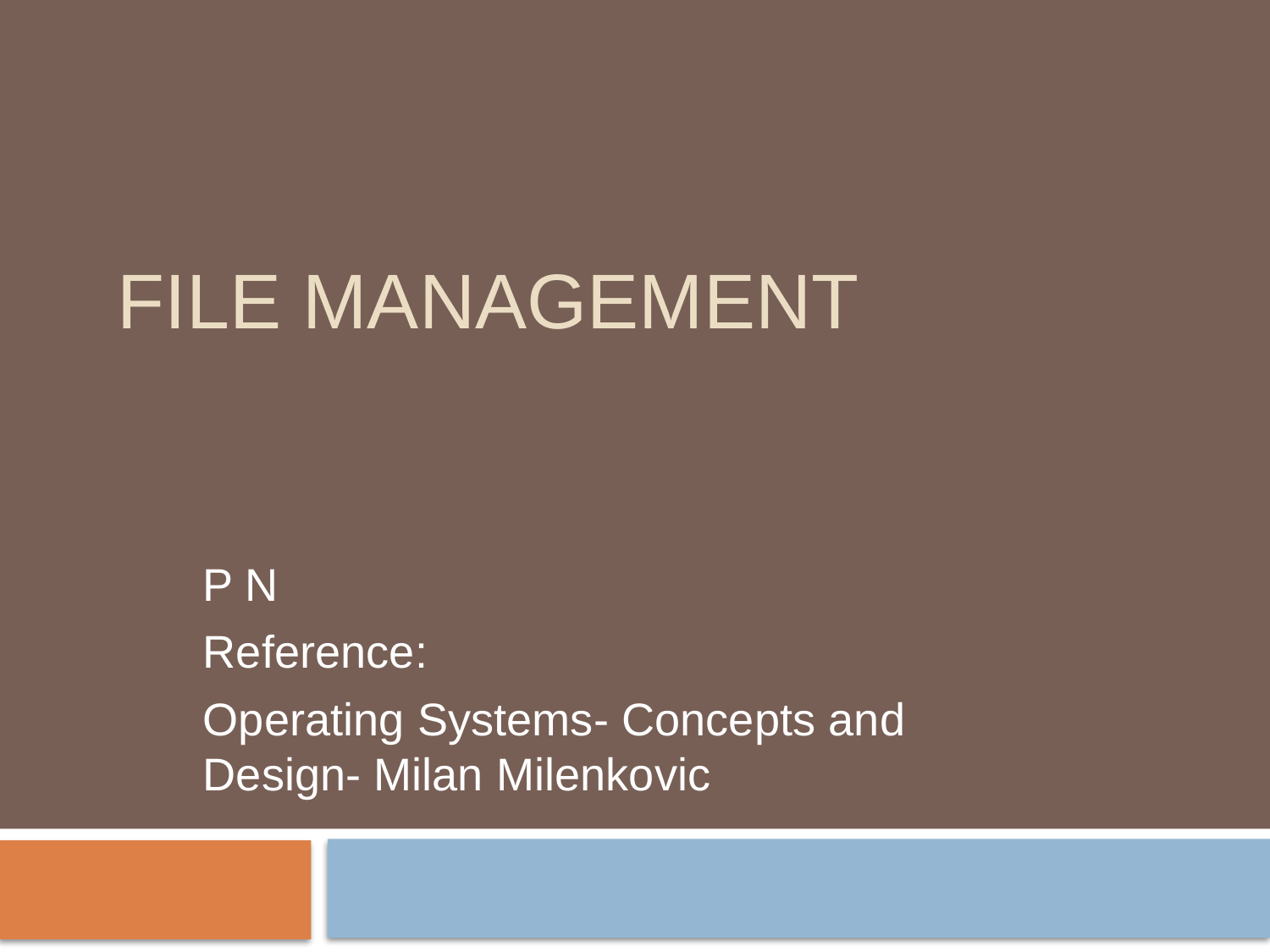

# File Management
P N
Reference:
Operating Systems- Concepts and Design- Milan Milenkovic